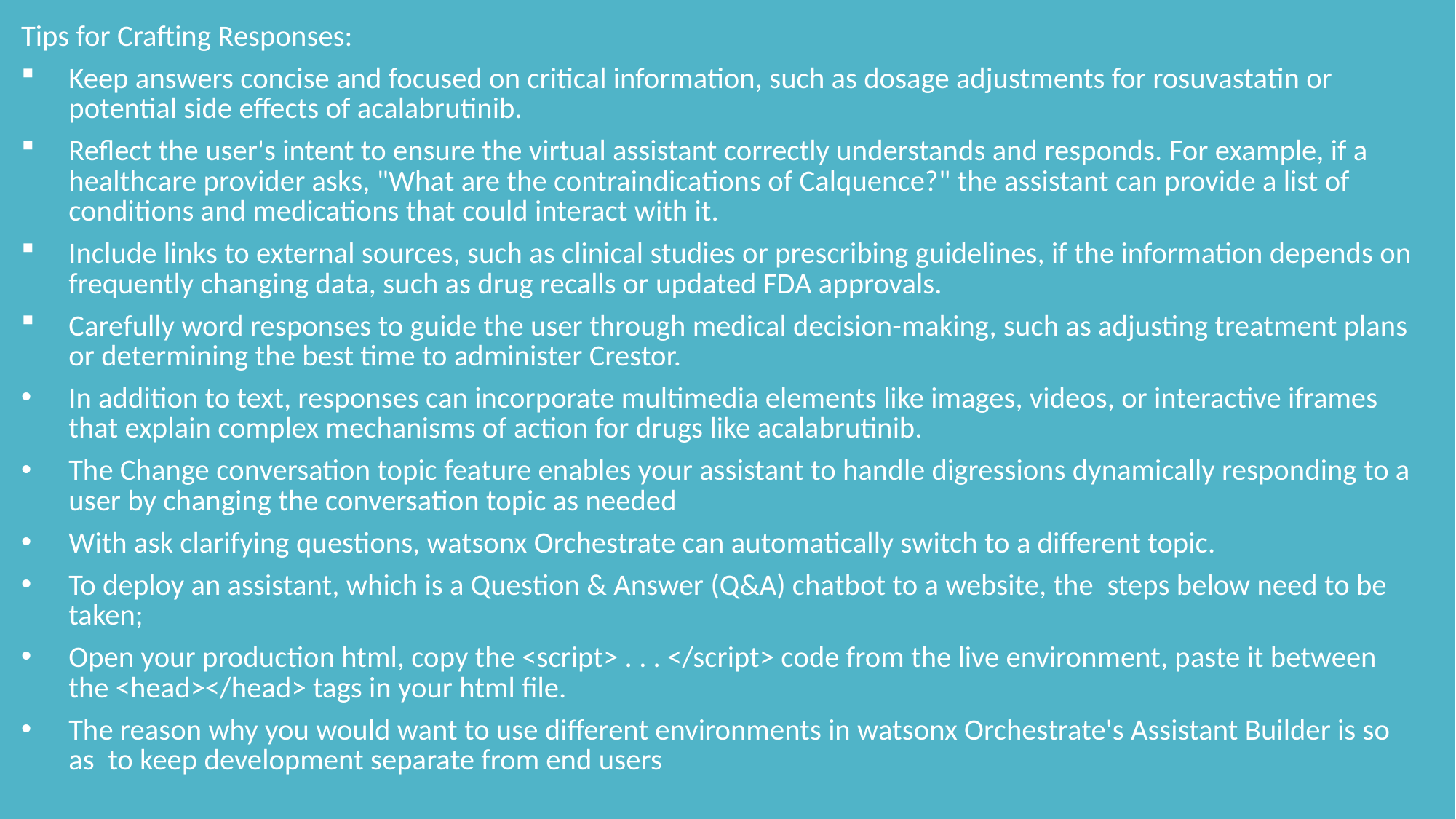

Tips for Crafting Responses:
Keep answers concise and focused on critical information, such as dosage adjustments for rosuvastatin or potential side effects of acalabrutinib.
Reflect the user's intent to ensure the virtual assistant correctly understands and responds. For example, if a healthcare provider asks, "What are the contraindications of Calquence?" the assistant can provide a list of conditions and medications that could interact with it.
Include links to external sources, such as clinical studies or prescribing guidelines, if the information depends on frequently changing data, such as drug recalls or updated FDA approvals.
Carefully word responses to guide the user through medical decision-making, such as adjusting treatment plans or determining the best time to administer Crestor.
In addition to text, responses can incorporate multimedia elements like images, videos, or interactive iframes that explain complex mechanisms of action for drugs like acalabrutinib.
The Change conversation topic feature enables your assistant to handle digressions dynamically responding to a user by changing the conversation topic as needed
With ask clarifying questions, watsonx Orchestrate can automatically switch to a different topic.
To deploy an assistant, which is a Question & Answer (Q&A) chatbot to a website, the  steps below need to be taken;
Open your production html, copy the <script> . . . </script> code from the live environment, paste it between the <head></head> tags in your html file.
The reason why you would want to use different environments in watsonx Orchestrate's Assistant Builder is so as  to keep development separate from end users